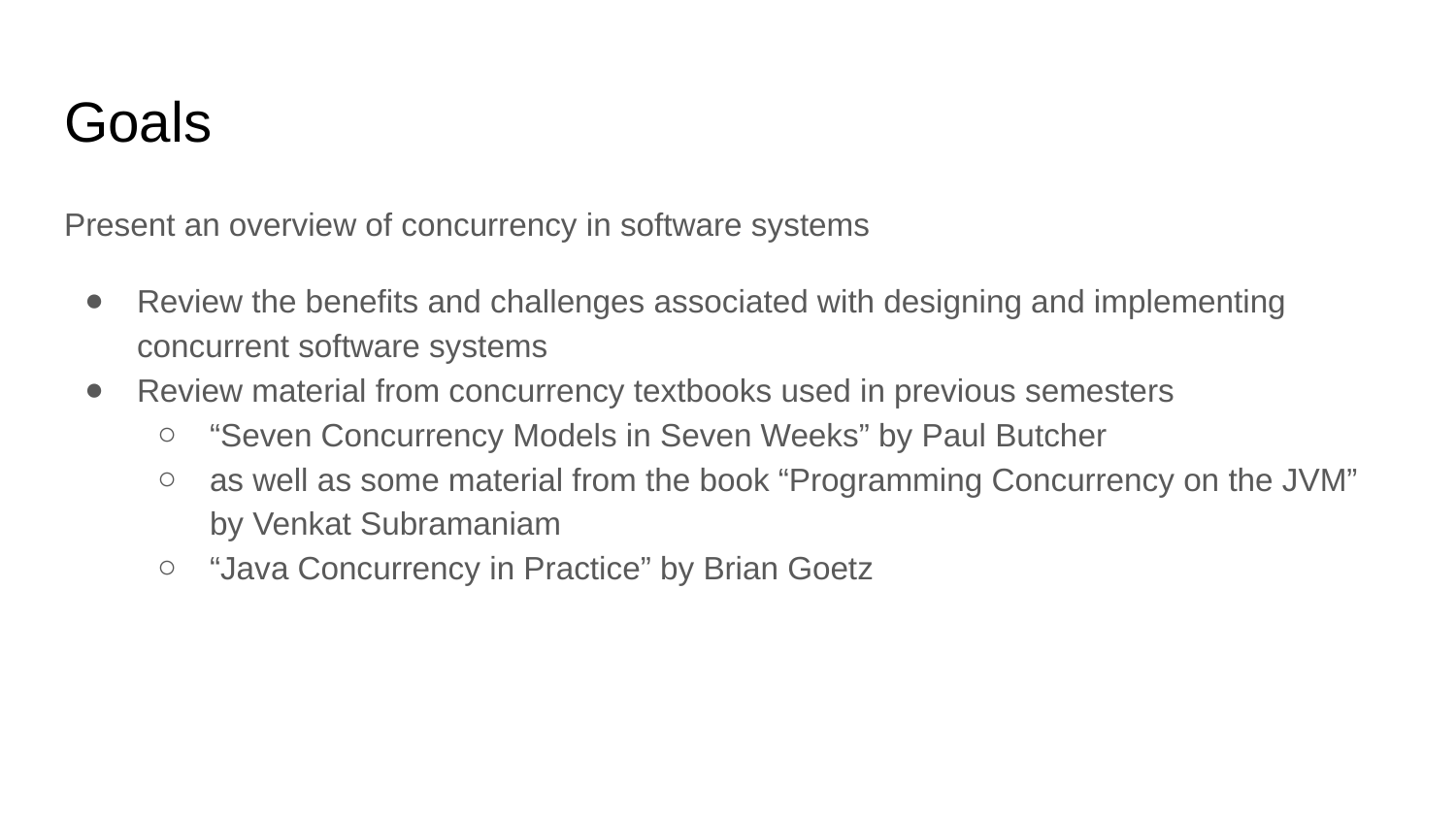

# Goals
Present an overview of concurrency in software systems
Review the benefits and challenges associated with designing and implementing concurrent software systems
Review material from concurrency textbooks used in previous semesters
“Seven Concurrency Models in Seven Weeks” by Paul Butcher
as well as some material from the book “Programming Concurrency on the JVM” by Venkat Subramaniam
“Java Concurrency in Practice” by Brian Goetz